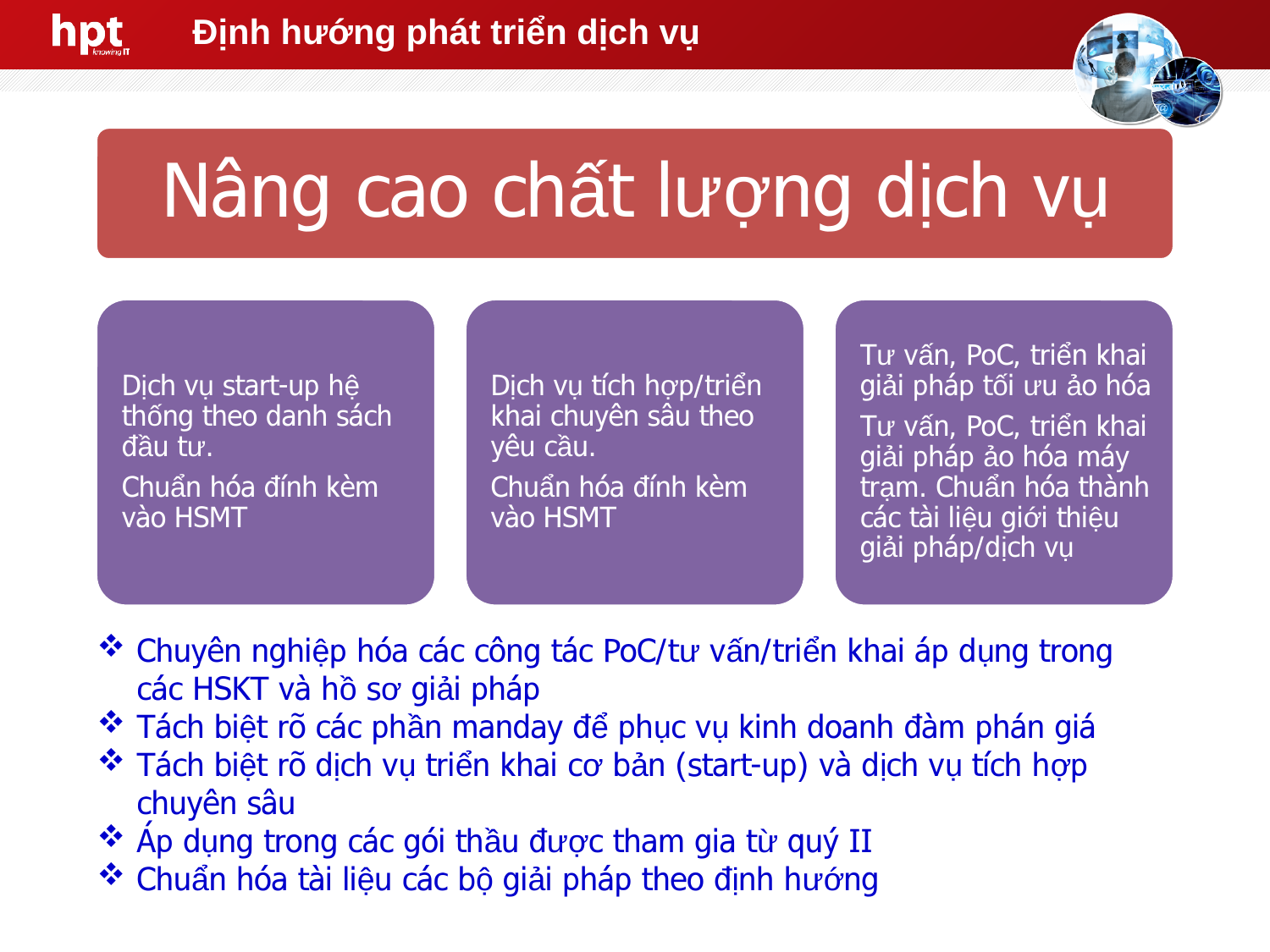

# Định hướng phát triển dịch vụ
Nâng cao chất lượng dịch vụ
Dịch vụ start-up hệ thống theo danh sách đầu tư.
Chuẩn hóa đính kèm vào HSMT
Dịch vụ tích hợp/triển khai chuyên sâu theo yêu cầu.
Chuẩn hóa đính kèm vào HSMT
Tư vấn, PoC, triển khai giải pháp tối ưu ảo hóa
Tư vấn, PoC, triển khai giải pháp ảo hóa máy trạm. Chuẩn hóa thành các tài liệu giới thiệu giải pháp/dịch vụ
Chuyên nghiệp hóa các công tác PoC/tư vấn/triển khai áp dụng trong các HSKT và hồ sơ giải pháp
Tách biệt rõ các phần manday để phục vụ kinh doanh đàm phán giá
Tách biệt rõ dịch vụ triển khai cơ bản (start-up) và dịch vụ tích hợp chuyên sâu
Áp dụng trong các gói thầu được tham gia từ quý II
Chuẩn hóa tài liệu các bộ giải pháp theo định hướng